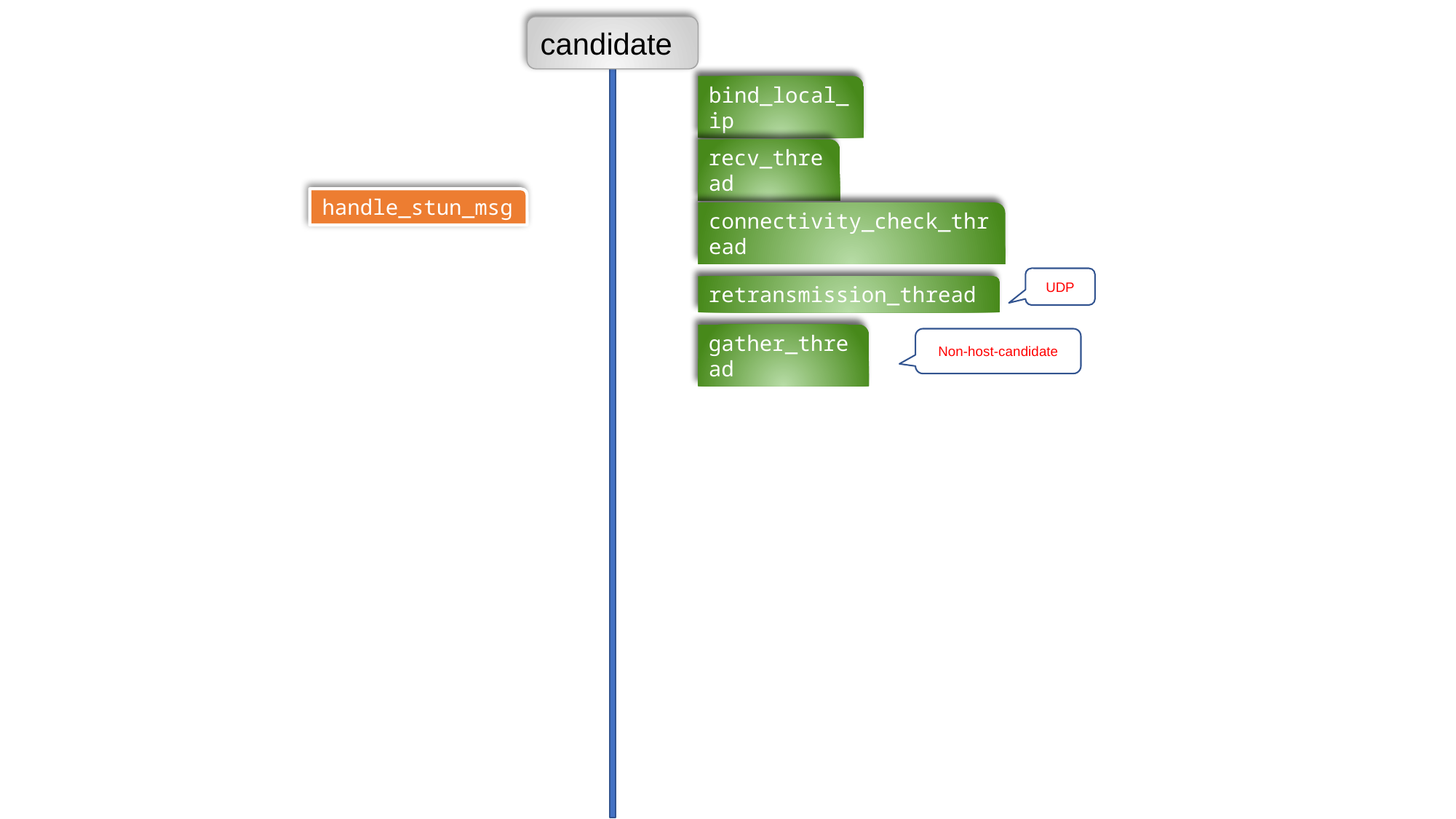

candidate

bind_local_ip
recv_thread
handle_stun_msg
connectivity_check_thread
UDP
retransmission_thread
Non-host-candidate
gather_thread